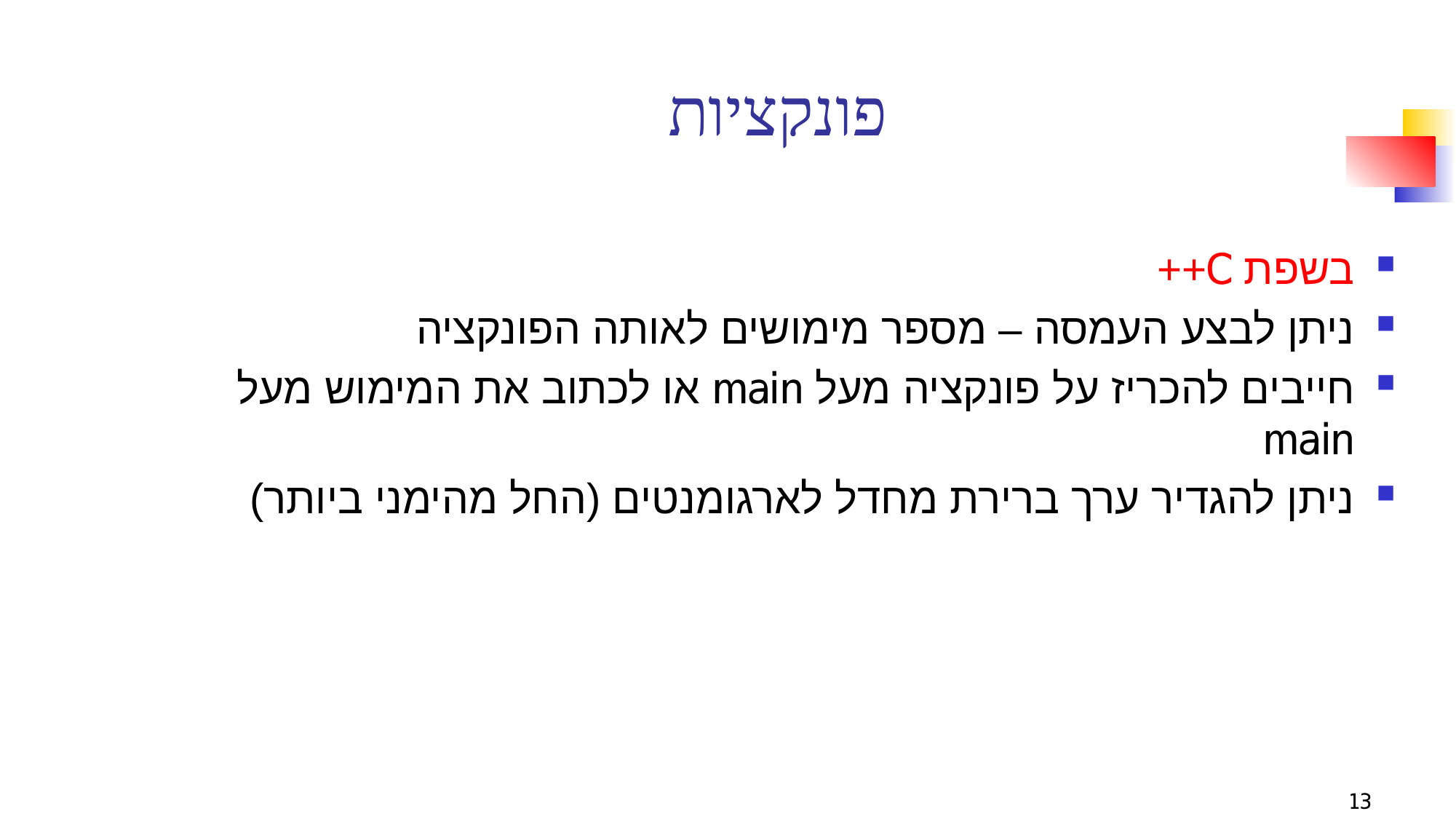

# פונקציות
בשפת C++
ניתן לבצע העמסה – מספר מימושים לאותה הפונקציה
חייבים להכריז על פונקציה מעל main או לכתוב את המימוש מעל main
ניתן להגדיר ערך ברירת מחדל לארגומנטים (החל מהימני ביותר)

13